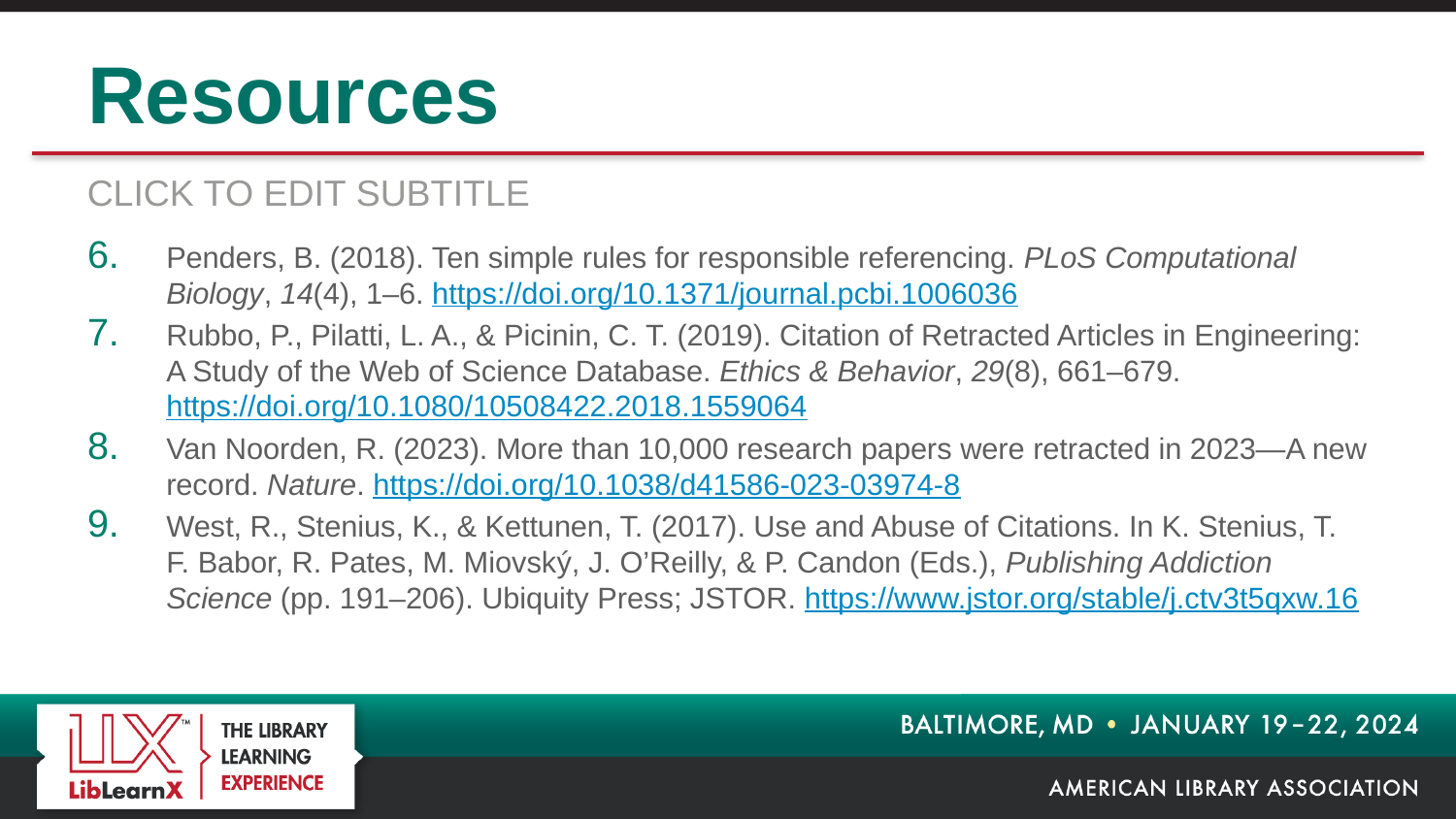

# Resources
Penders, B. (2018). Ten simple rules for responsible referencing. PLoS Computational Biology, 14(4), 1–6. https://doi.org/10.1371/journal.pcbi.1006036
Rubbo, P., Pilatti, L. A., & Picinin, C. T. (2019). Citation of Retracted Articles in Engineering: A Study of the Web of Science Database. Ethics & Behavior, 29(8), 661–679. https://doi.org/10.1080/10508422.2018.1559064
Van Noorden, R. (2023). More than 10,000 research papers were retracted in 2023—A new record. Nature. https://doi.org/10.1038/d41586-023-03974-8
West, R., Stenius, K., & Kettunen, T. (2017). Use and Abuse of Citations. In K. Stenius, T. F. Babor, R. Pates, M. Miovský, J. O’Reilly, & P. Candon (Eds.), Publishing Addiction Science (pp. 191–206). Ubiquity Press; JSTOR. https://www.jstor.org/stable/j.ctv3t5qxw.16